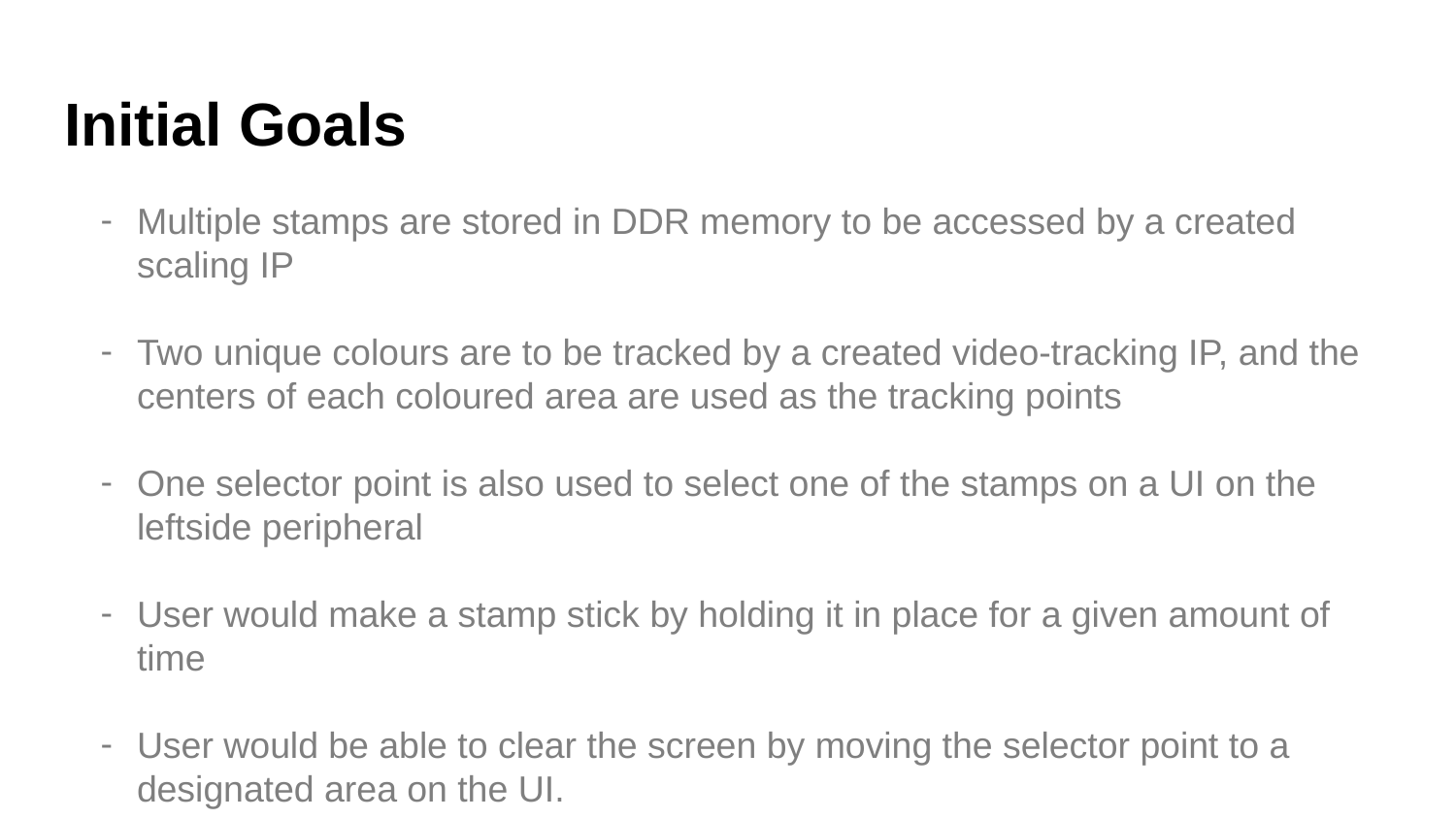

# Initial Goals
Multiple stamps are stored in DDR memory to be accessed by a created scaling IP

Two unique colours are to be tracked by a created video-tracking IP, and the centers of each coloured area are used as the tracking points

One selector point is also used to select one of the stamps on a UI on the leftside peripheral

User would make a stamp stick by holding it in place for a given amount of time

User would be able to clear the screen by moving the selector point to a designated area on the UI.